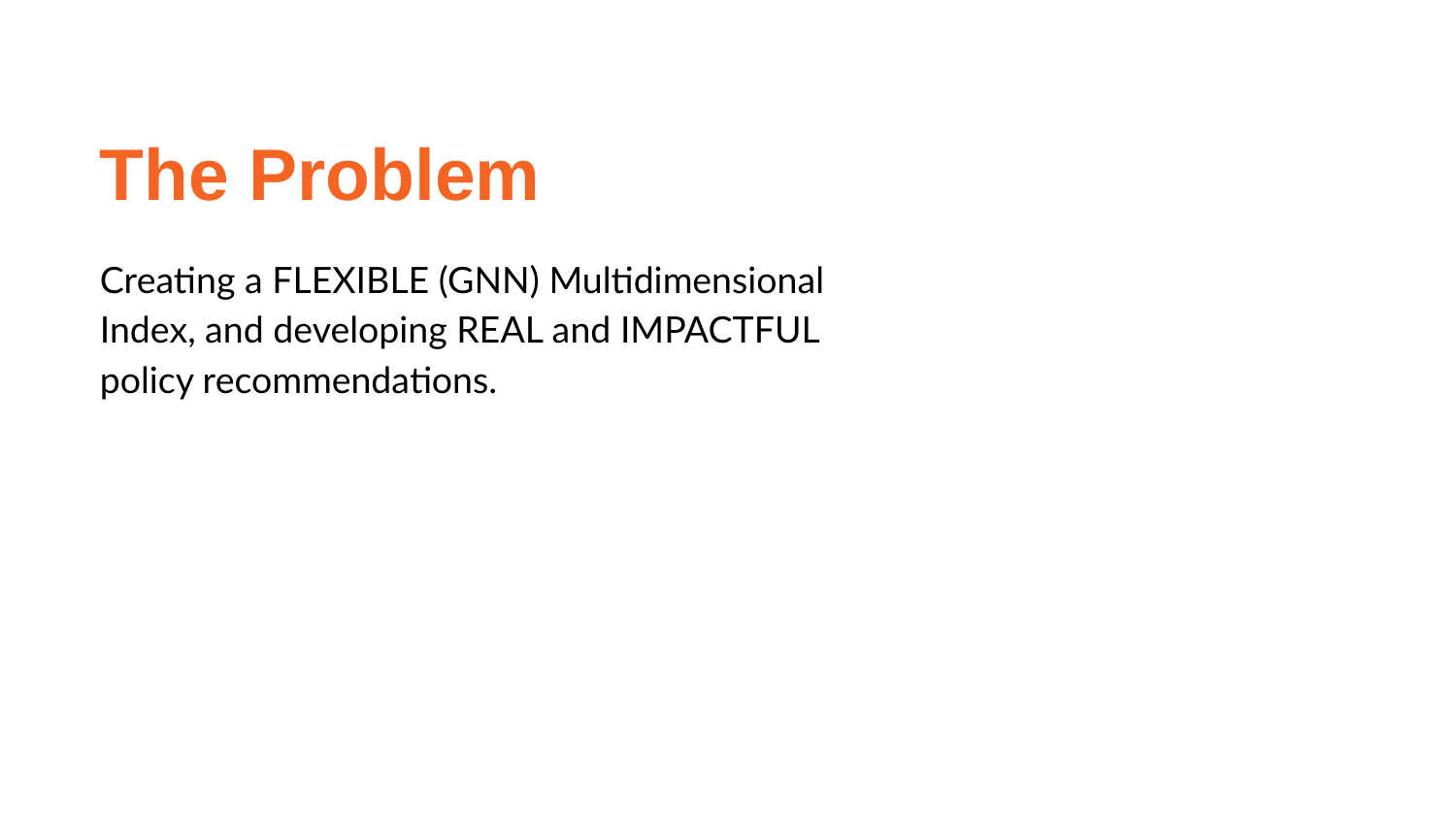

The Problem
Creating a FLEXIBLE (GNN) Multidimensional Index, and developing REAL and IMPACTFUL policy recommendations.